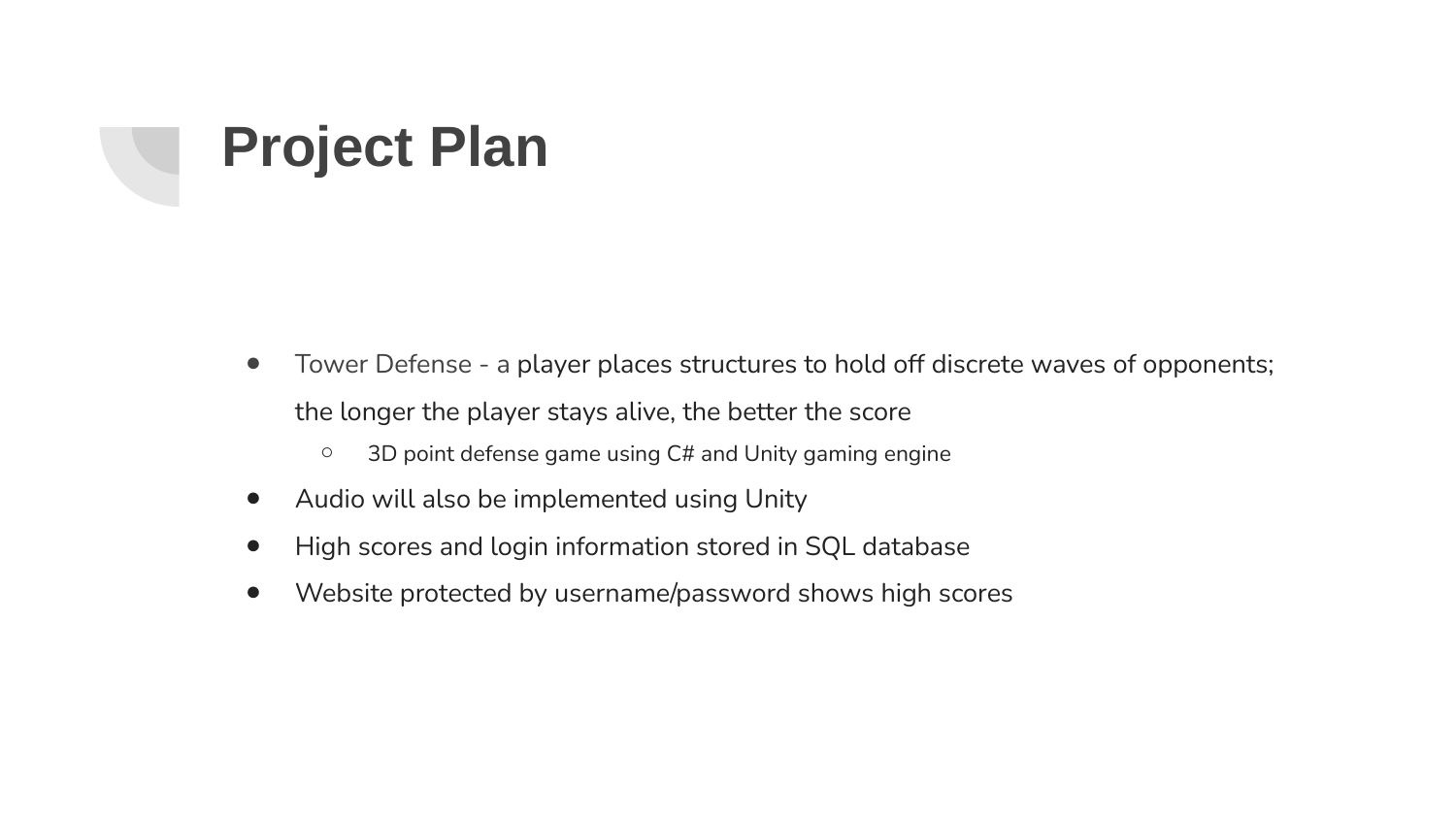

# Project Plan
Tower Defense - a player places structures to hold off discrete waves of opponents; the longer the player stays alive, the better the score
3D point defense game using C# and Unity gaming engine
Audio will also be implemented using Unity
High scores and login information stored in SQL database
Website protected by username/password shows high scores